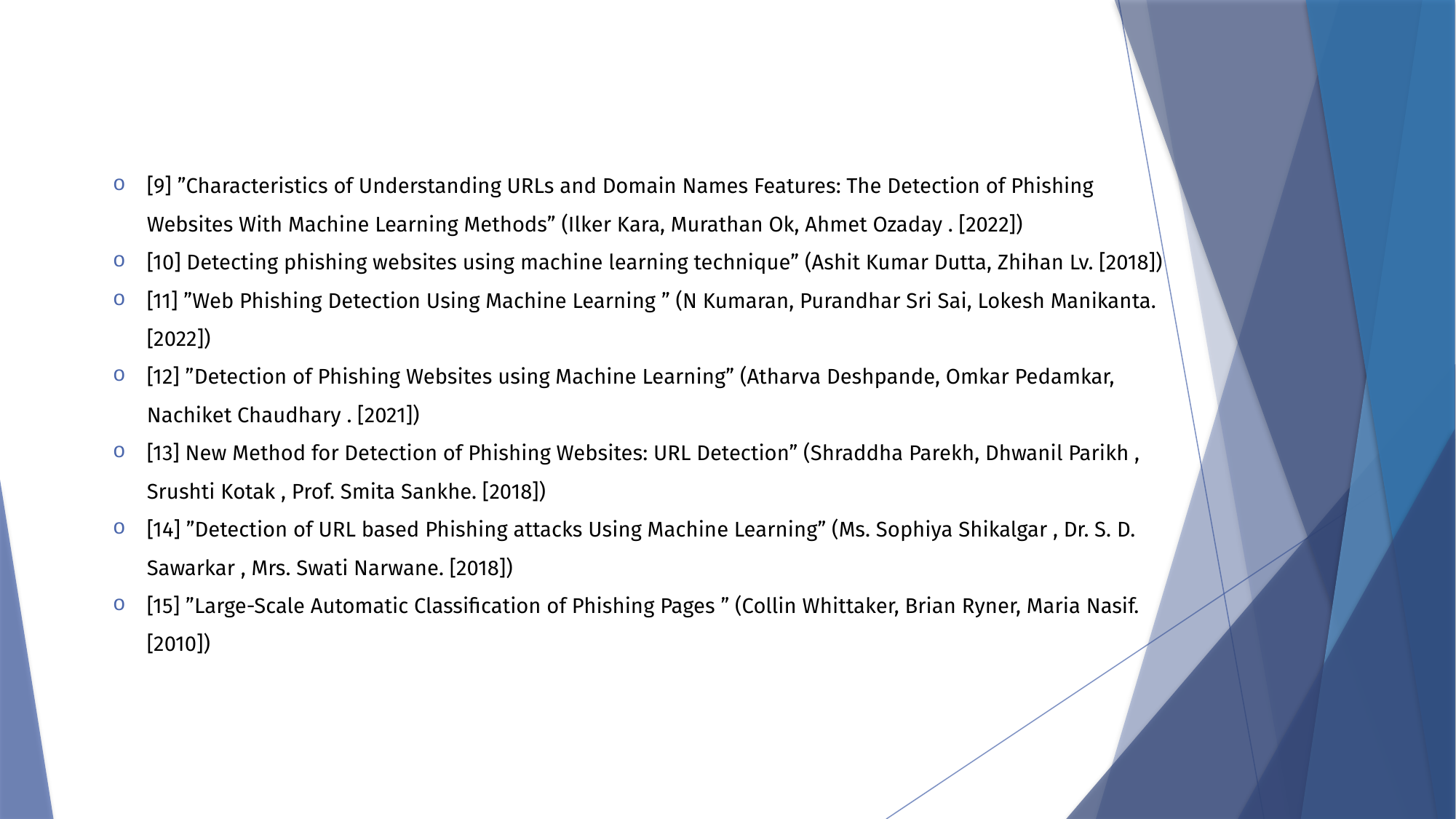

[9] ”Characteristics of Understanding URLs and Domain Names Features: The Detection of Phishing Websites With Machine Learning Methods” (Ilker Kara, Murathan Ok, Ahmet Ozaday . [2022])
[10] Detecting phishing websites using machine learning technique” (Ashit Kumar Dutta, Zhihan Lv. [2018])
[11] ”Web Phishing Detection Using Machine Learning ” (N Kumaran, Purandhar Sri Sai, Lokesh Manikanta. [2022])
[12] ”Detection of Phishing Websites using Machine Learning” (Atharva Deshpande, Omkar Pedamkar, Nachiket Chaudhary . [2021])
[13] New Method for Detection of Phishing Websites: URL Detection” (Shraddha Parekh, Dhwanil Parikh , Srushti Kotak , Prof. Smita Sankhe. [2018])
[14] ”Detection of URL based Phishing attacks Using Machine Learning” (Ms. Sophiya Shikalgar , Dr. S. D. Sawarkar , Mrs. Swati Narwane. [2018])
[15] ”Large-Scale Automatic Classification of Phishing Pages ” (Collin Whittaker, Brian Ryner, Maria Nasif. [2010])